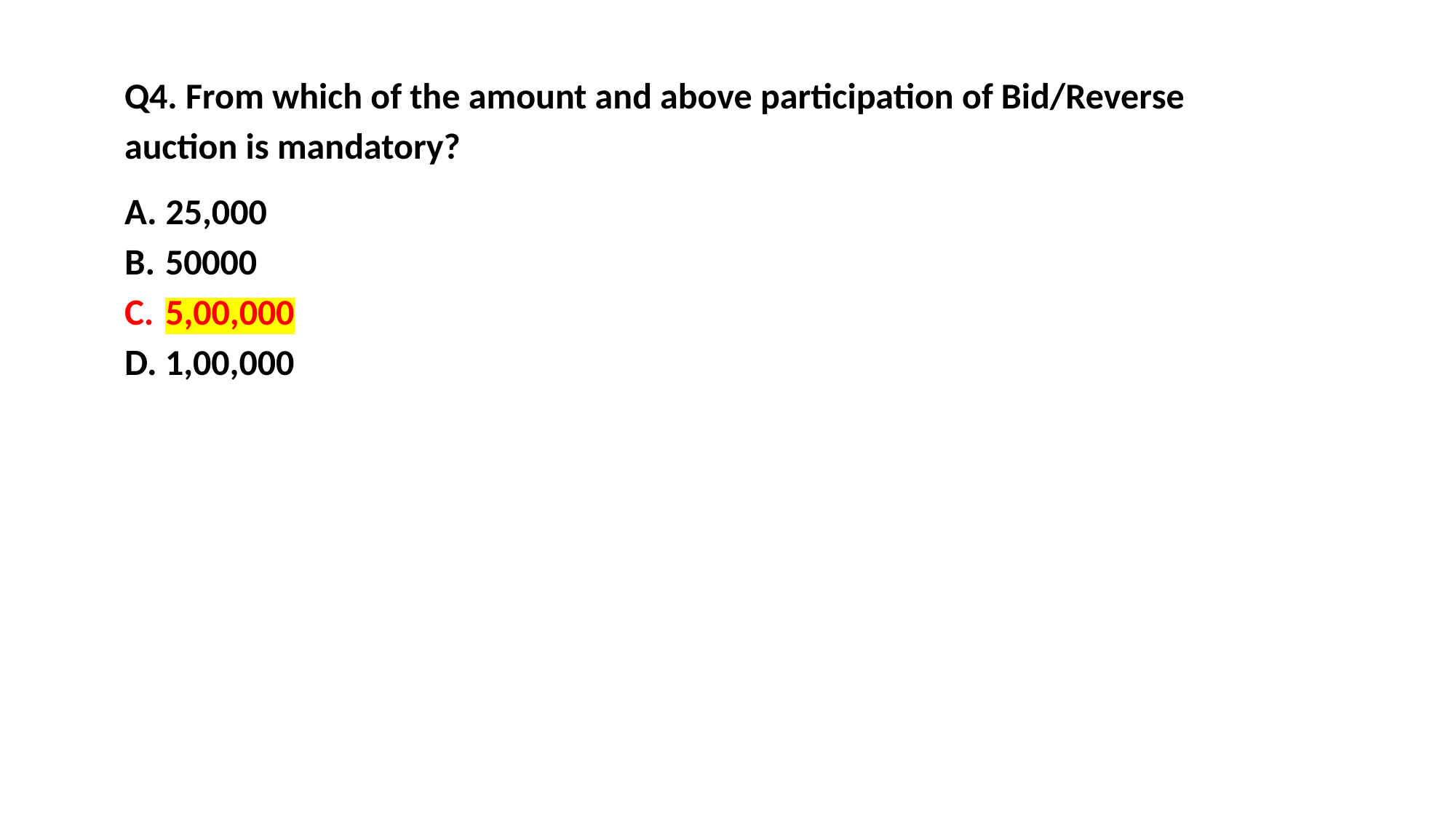

Q4. From which of the amount and above participation of Bid/Reverse
auction is mandatory?
A. 25,000
B. 50000
C. 5,00,000
D. 1,00,000